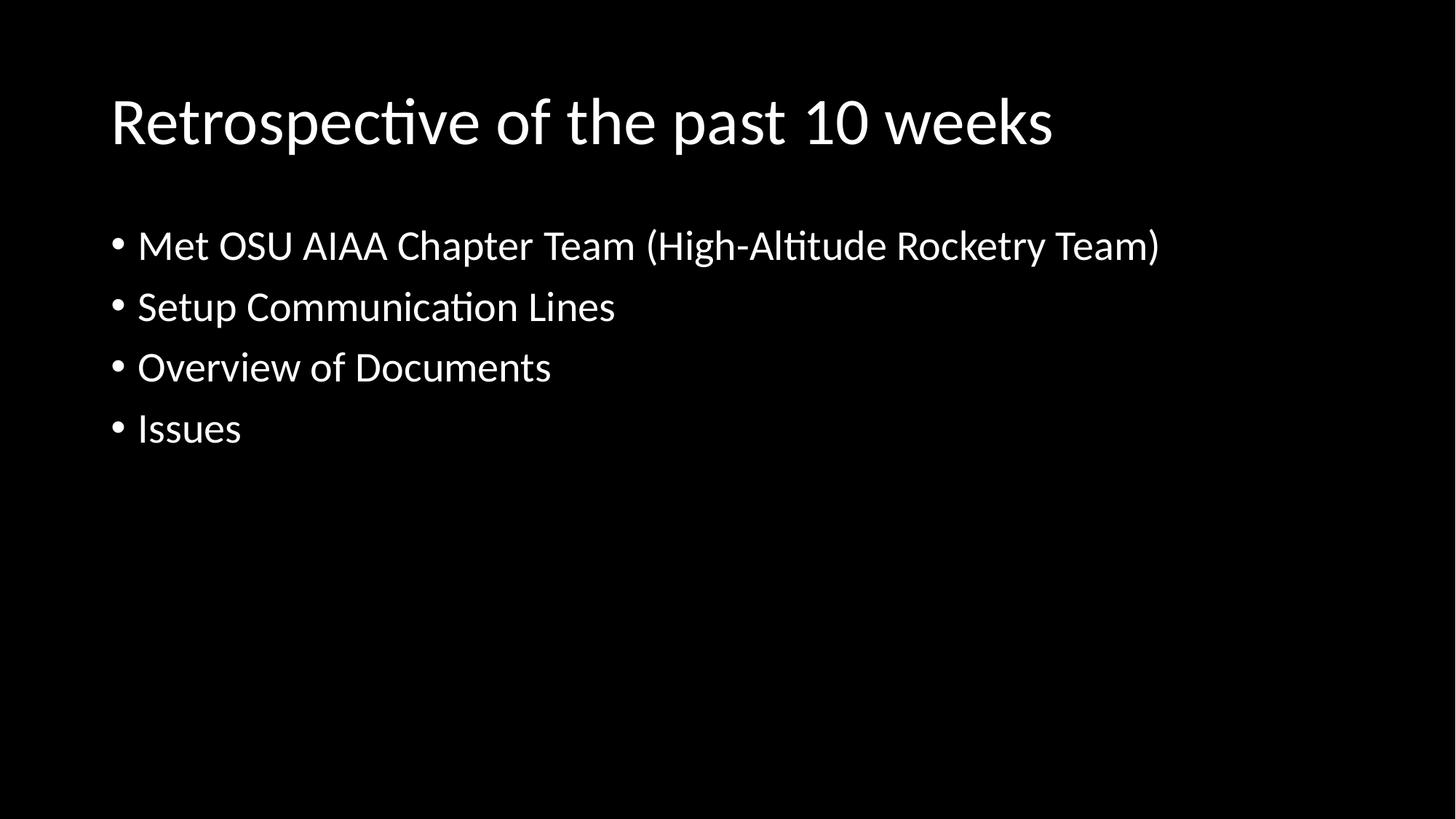

# Retrospective of the past 10 weeks
Met OSU AIAA Chapter Team (High-Altitude Rocketry Team)
Setup Communication Lines
Overview of Documents
Issues